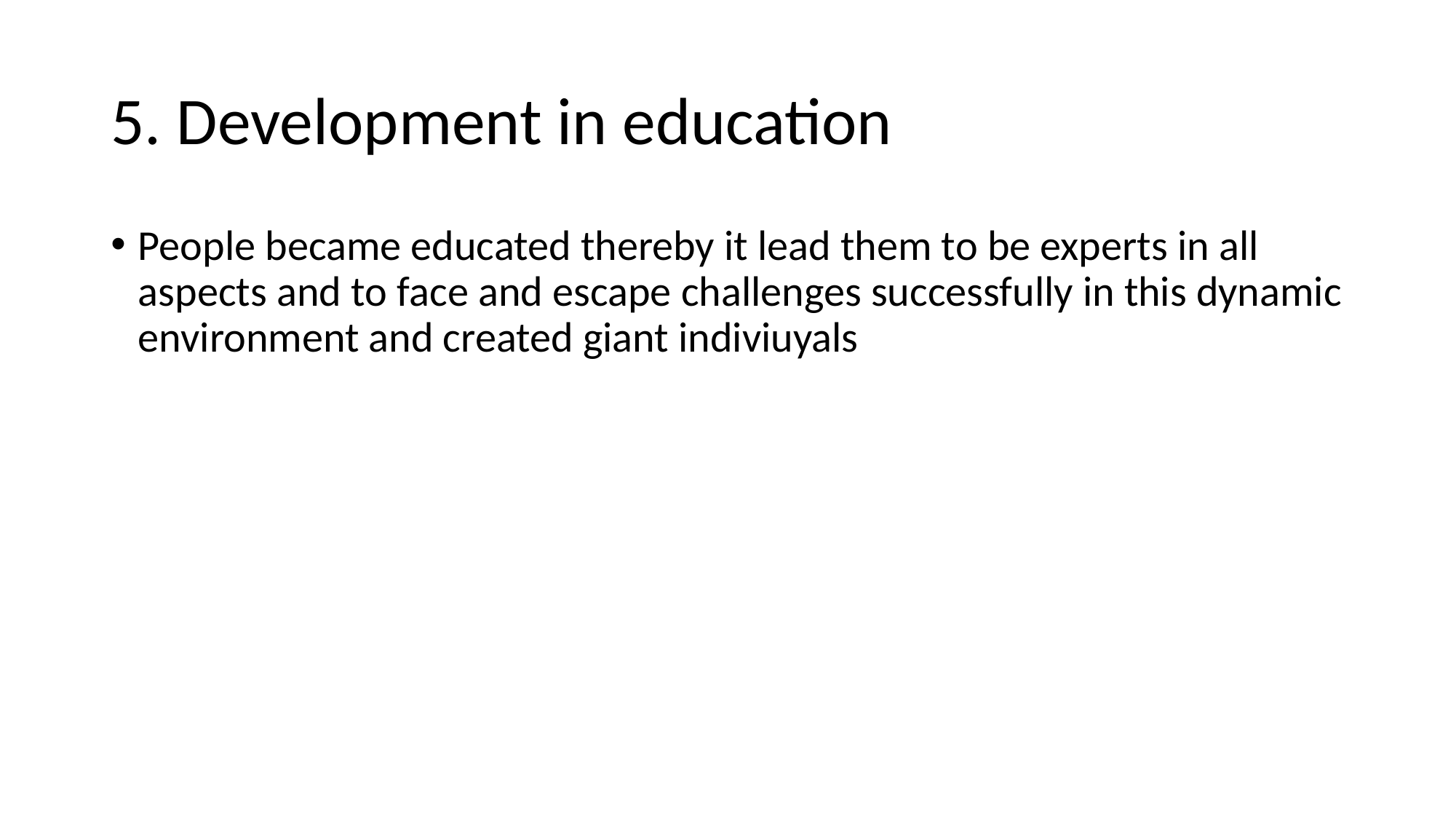

# 5. Development in education
People became educated thereby it lead them to be experts in all aspects and to face and escape challenges successfully in this dynamic environment and created giant indiviuyals